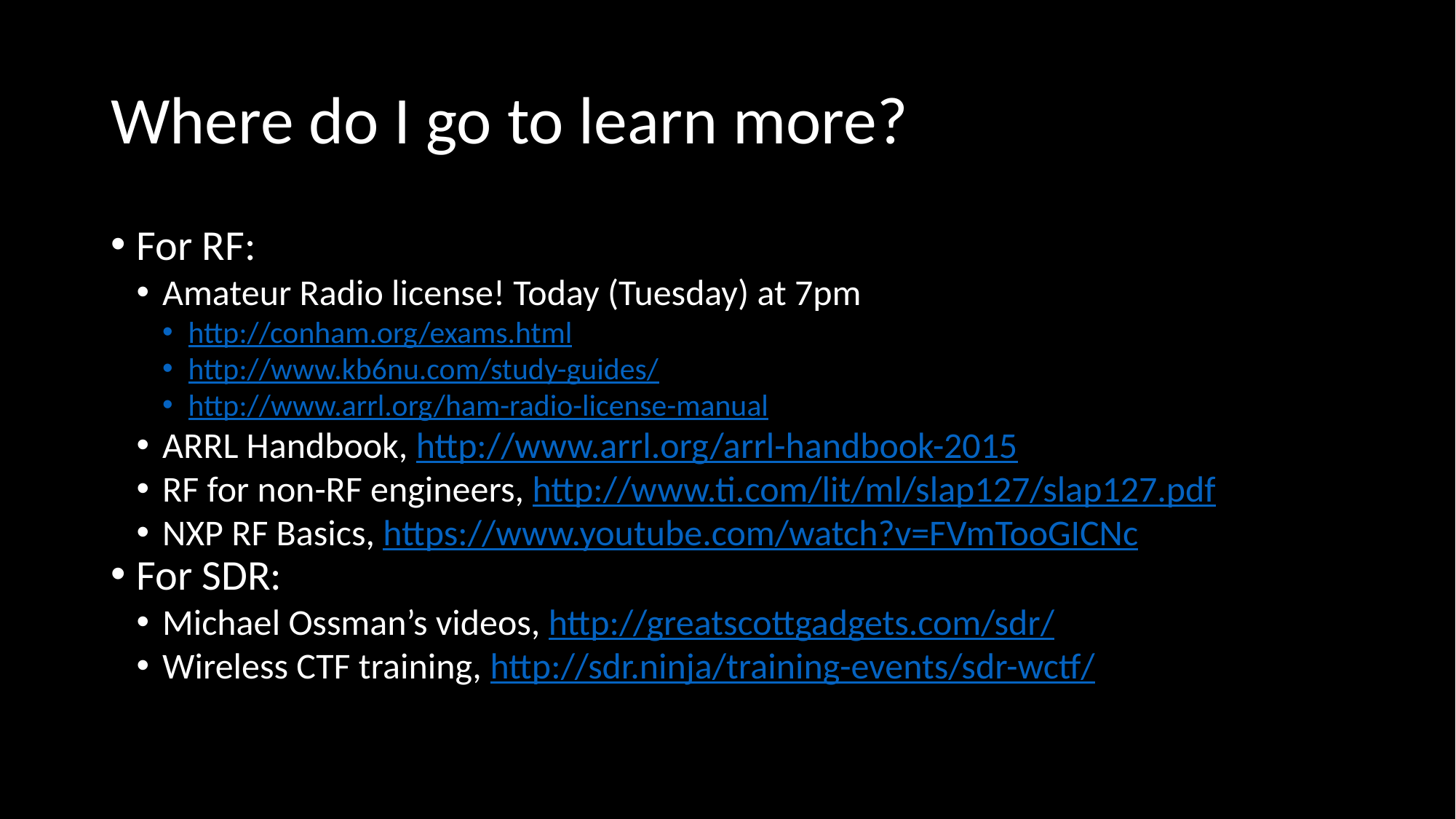

Where do I go to learn more?
For RF:
Amateur Radio license! Today (Tuesday) at 7pm
http://conham.org/exams.html
http://www.kb6nu.com/study-guides/
http://www.arrl.org/ham-radio-license-manual
ARRL Handbook, http://www.arrl.org/arrl-handbook-2015
RF for non-RF engineers, http://www.ti.com/lit/ml/slap127/slap127.pdf
NXP RF Basics, https://www.youtube.com/watch?v=FVmTooGICNc
For SDR:
Michael Ossman’s videos, http://greatscottgadgets.com/sdr/
Wireless CTF training, http://sdr.ninja/training-events/sdr-wctf/